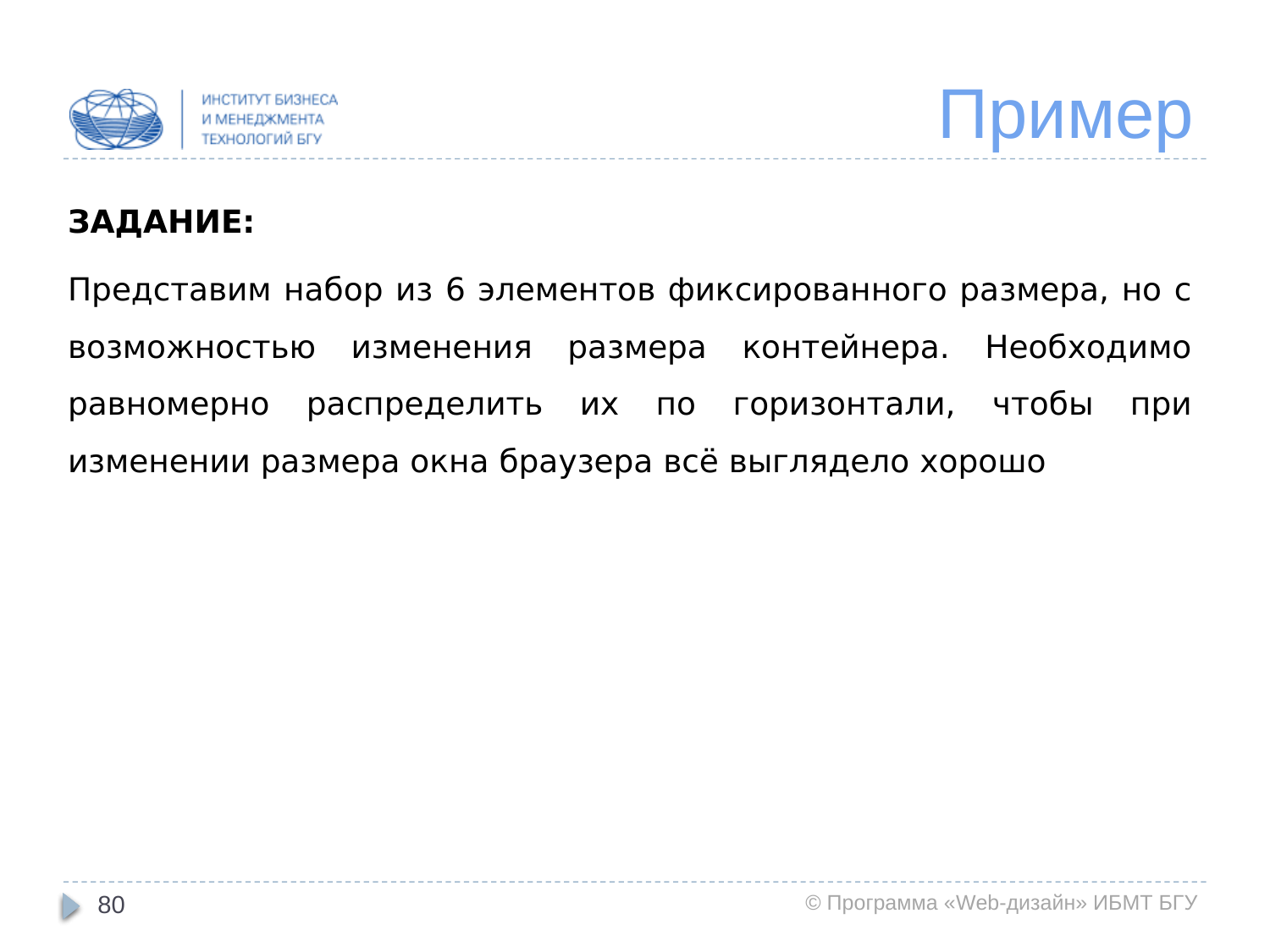

# Пример
ЗАДАНИЕ:
Представим набор из 6 элементов фиксированного размера, но с возможностью изменения размера контейнера. Необходимо равномерно распределить их по горизонтали, чтобы при изменении размера окна браузера всё выглядело хорошо

80